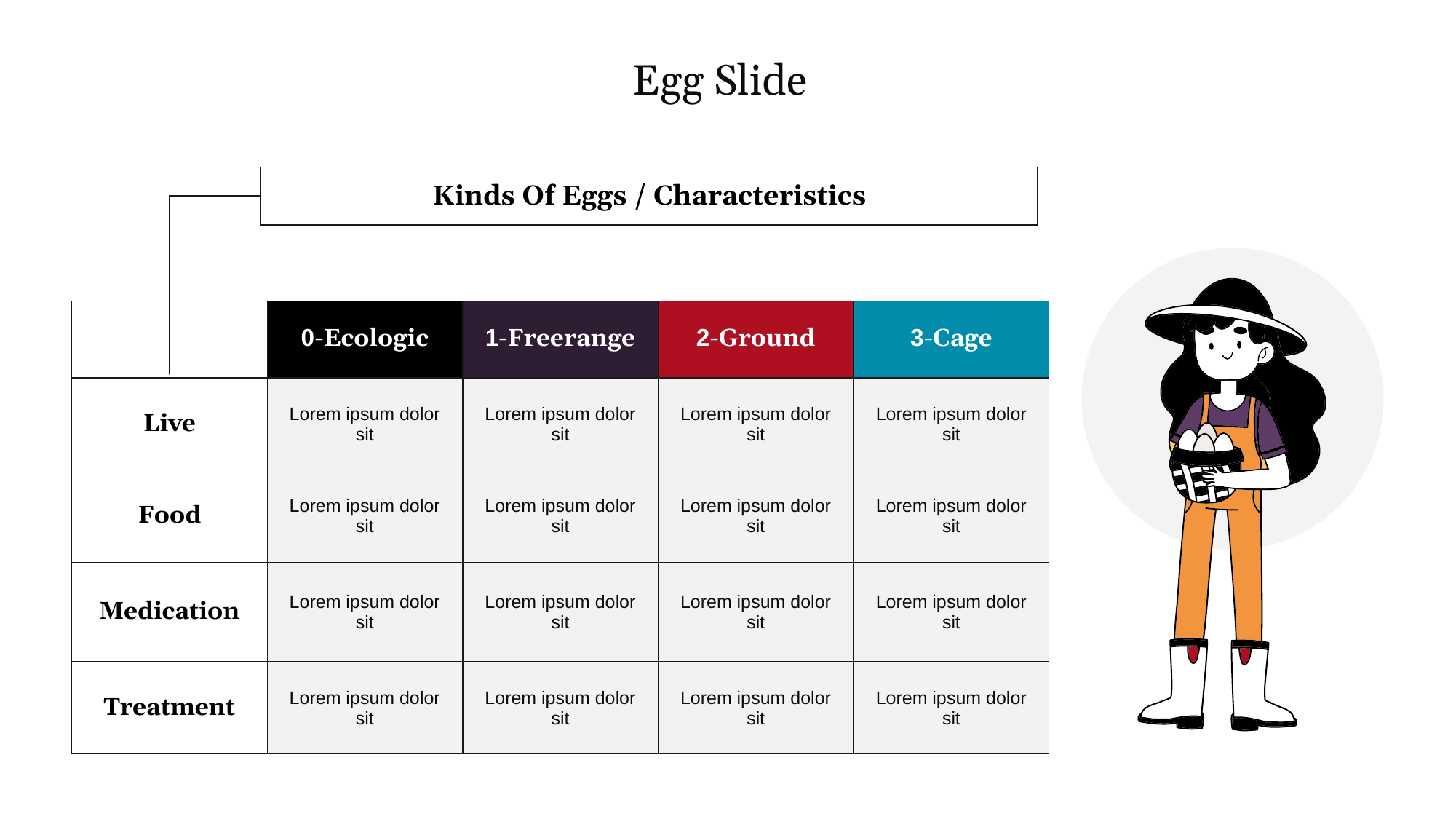

Egg Slide
Kinds Of Eggs / Characteristics

|  | 0-Ecologic | 1-Freerange | 2-Ground | 3-Cage |
| --- | --- | --- | --- | --- |
| Live | Lorem ipsum dolor sit | Lorem ipsum dolor sit | Lorem ipsum dolor sit | Lorem ipsum dolor sit |
| Food | Lorem ipsum dolor sit | Lorem ipsum dolor sit | Lorem ipsum dolor sit | Lorem ipsum dolor sit |
| Medication | Lorem ipsum dolor sit | Lorem ipsum dolor sit | Lorem ipsum dolor sit | Lorem ipsum dolor sit |
| Treatment | Lorem ipsum dolor sit | Lorem ipsum dolor sit | Lorem ipsum dolor sit | Lorem ipsum dolor sit |